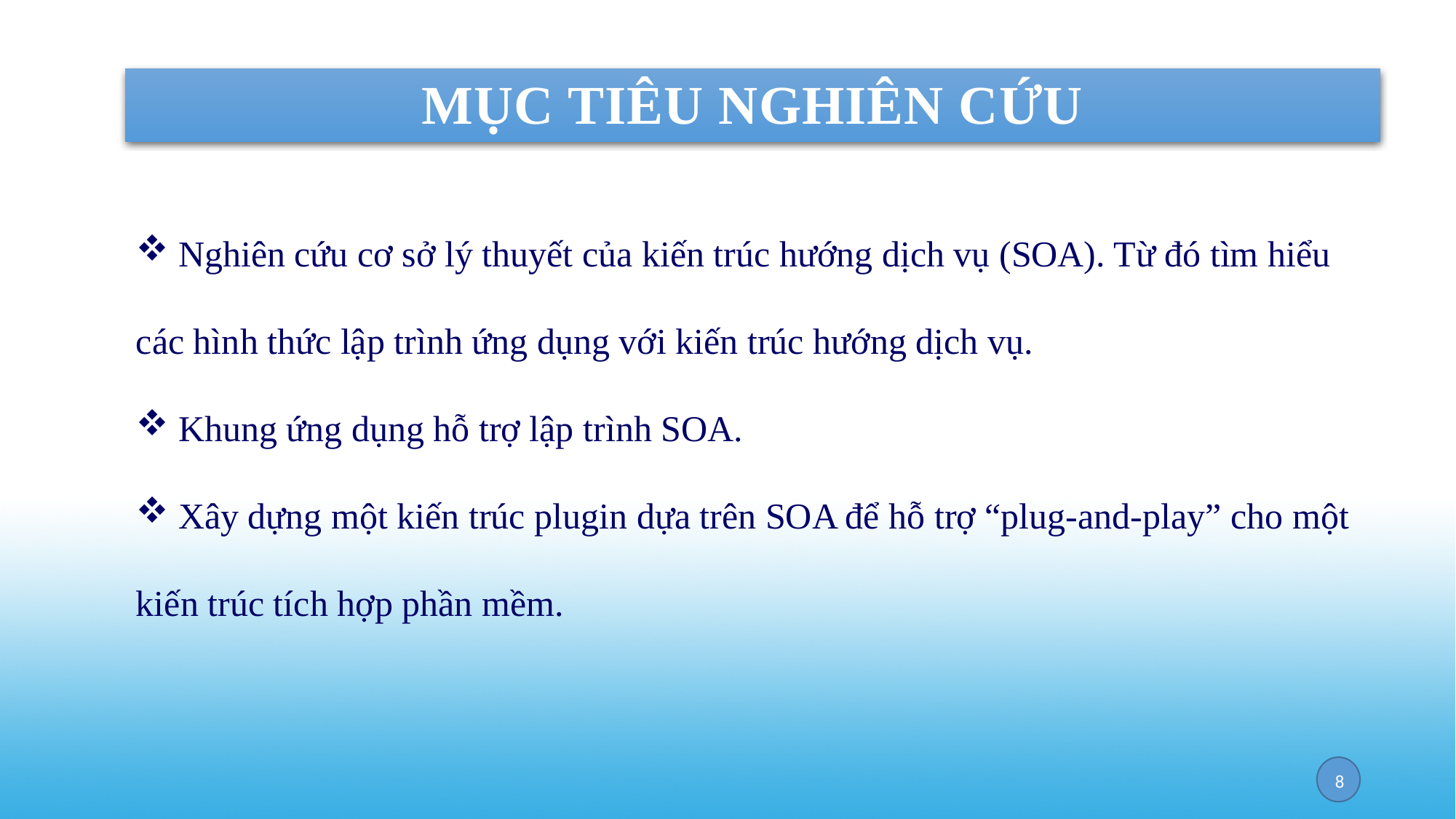

MỤC TIÊU NGHIÊN CỨU
 Nghiên cứu cơ sở lý thuyết của kiến trúc hướng dịch vụ (SOA). Từ đó tìm hiểu các hình thức lập trình ứng dụng với kiến trúc hướng dịch vụ.
 Khung ứng dụng hỗ trợ lập trình SOA.
 Xây dựng một kiến trúc plugin dựa trên SOA để hỗ trợ “plug-and-play” cho một kiến trúc tích hợp phần mềm.

8